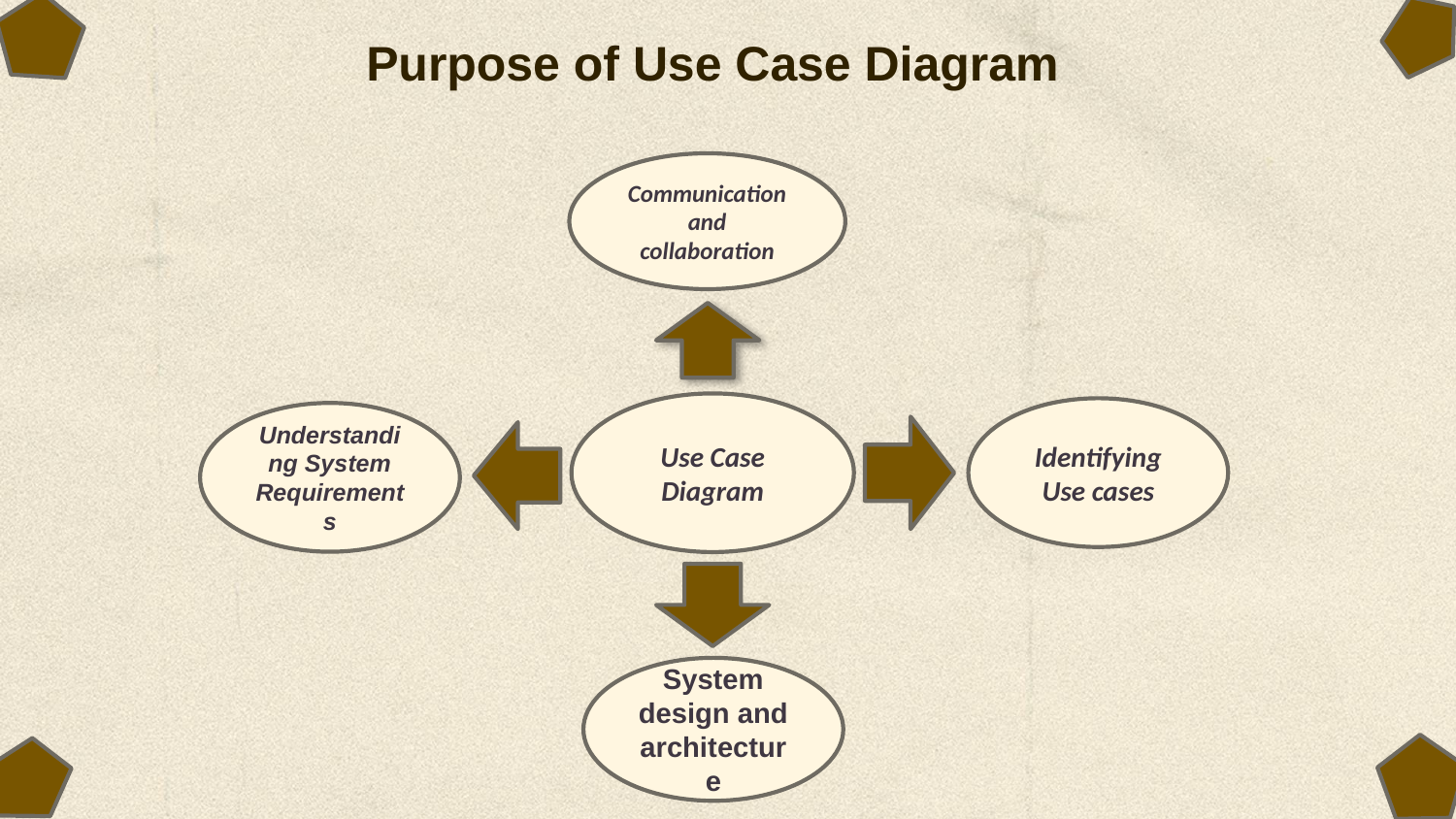

Purpose of Use Case Diagram

Communication and collaboration

Use Case Diagram
Identifying Use cases
Understanding System Requirements

System design and architecture